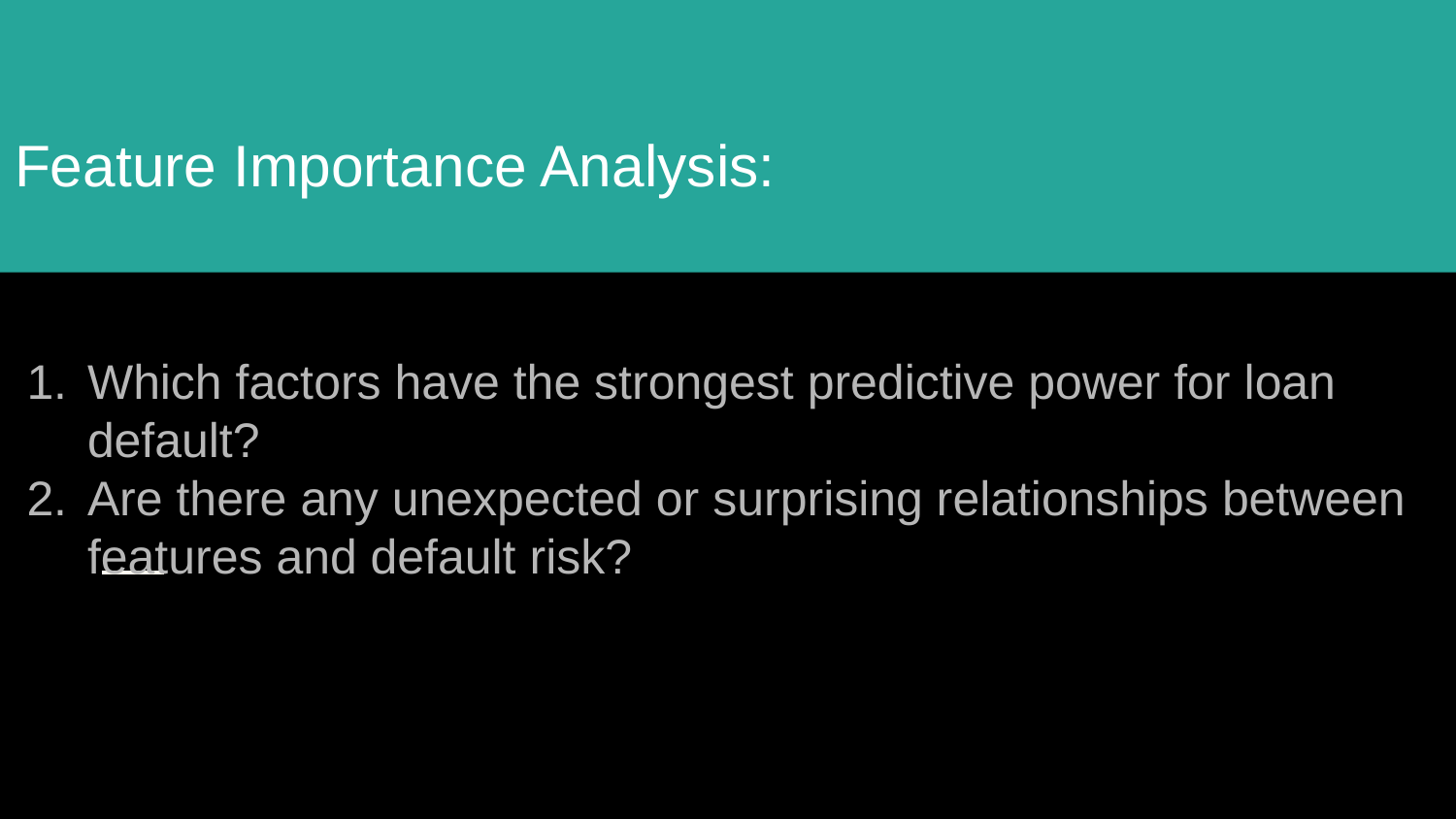

# Feature Importance Analysis:

Which factors have the strongest predictive power for loan
default?
Are there any unexpected or surprising relationships between
features and default risk?